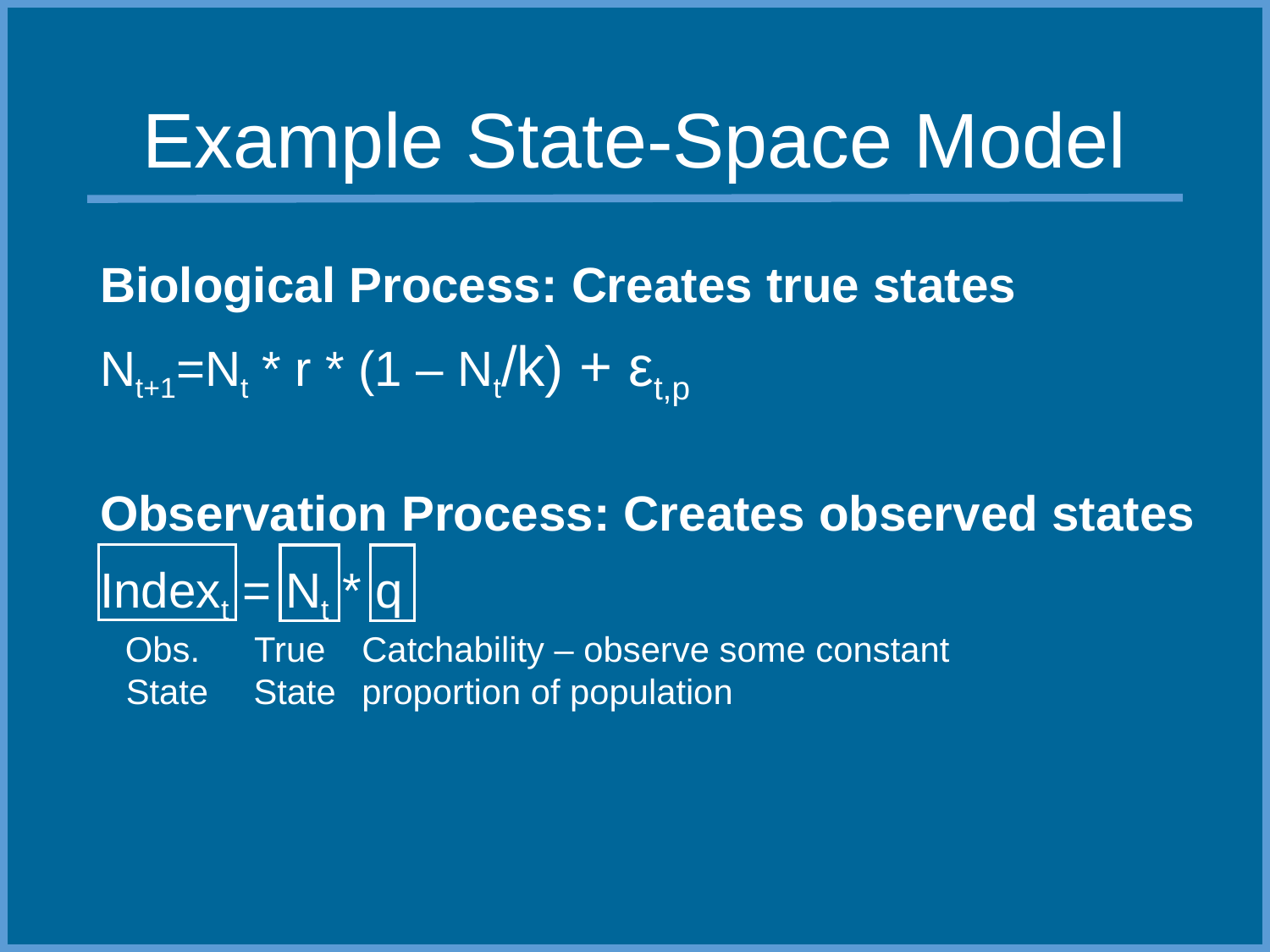

# Example State-Space Model
Biological Process: Creates true states
Nt+1=Nt * r * (1 – Nt/k) + εt,p

Observation Process: Creates observed states
Indext = Nt * q

Obs.
 State
True
 State
Catchability – observe some constant proportion of population